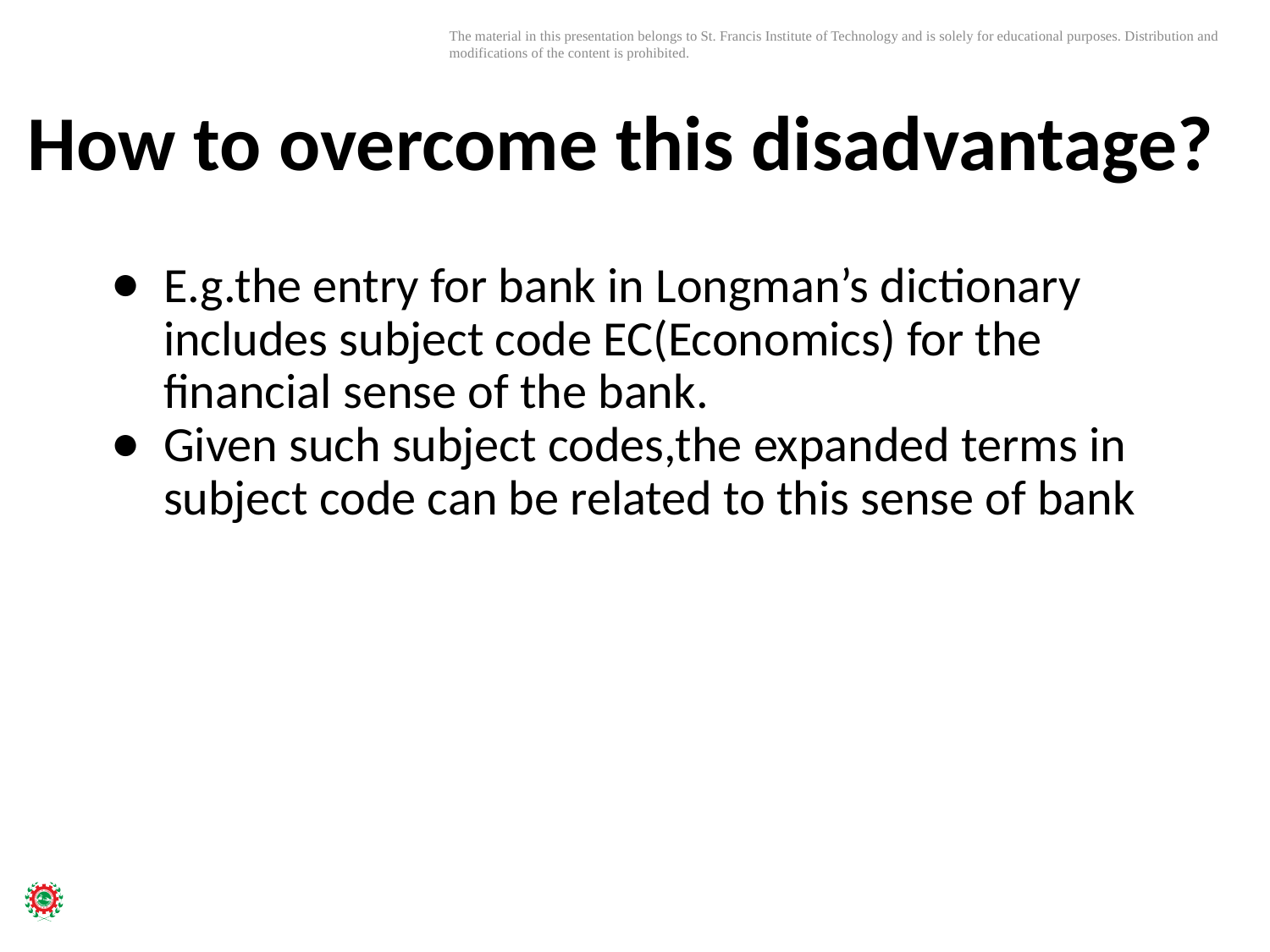

# How to overcome this disadvantage?
E.g.the entry for bank in Longman’s dictionary includes subject code EC(Economics) for the financial sense of the bank.
Given such subject codes,the expanded terms in subject code can be related to this sense of bank